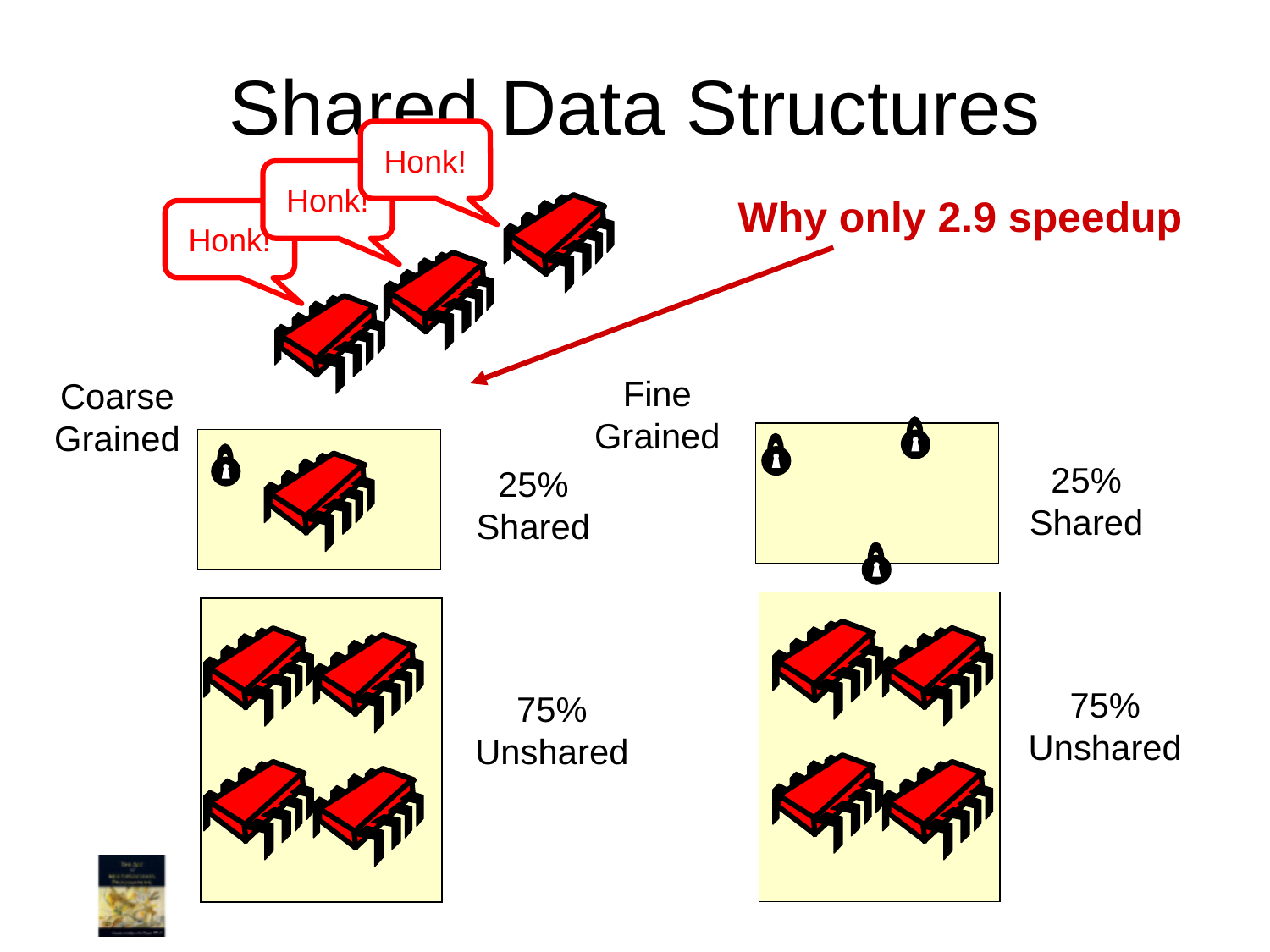

# Shared Data Structures
Honk!
Honk!
Why only 2.9 speedup

Honk!

Fine
Grained
Coarse
Grained

25%
Shared

25%
Shared

75%
Unshared
75%
Unshared